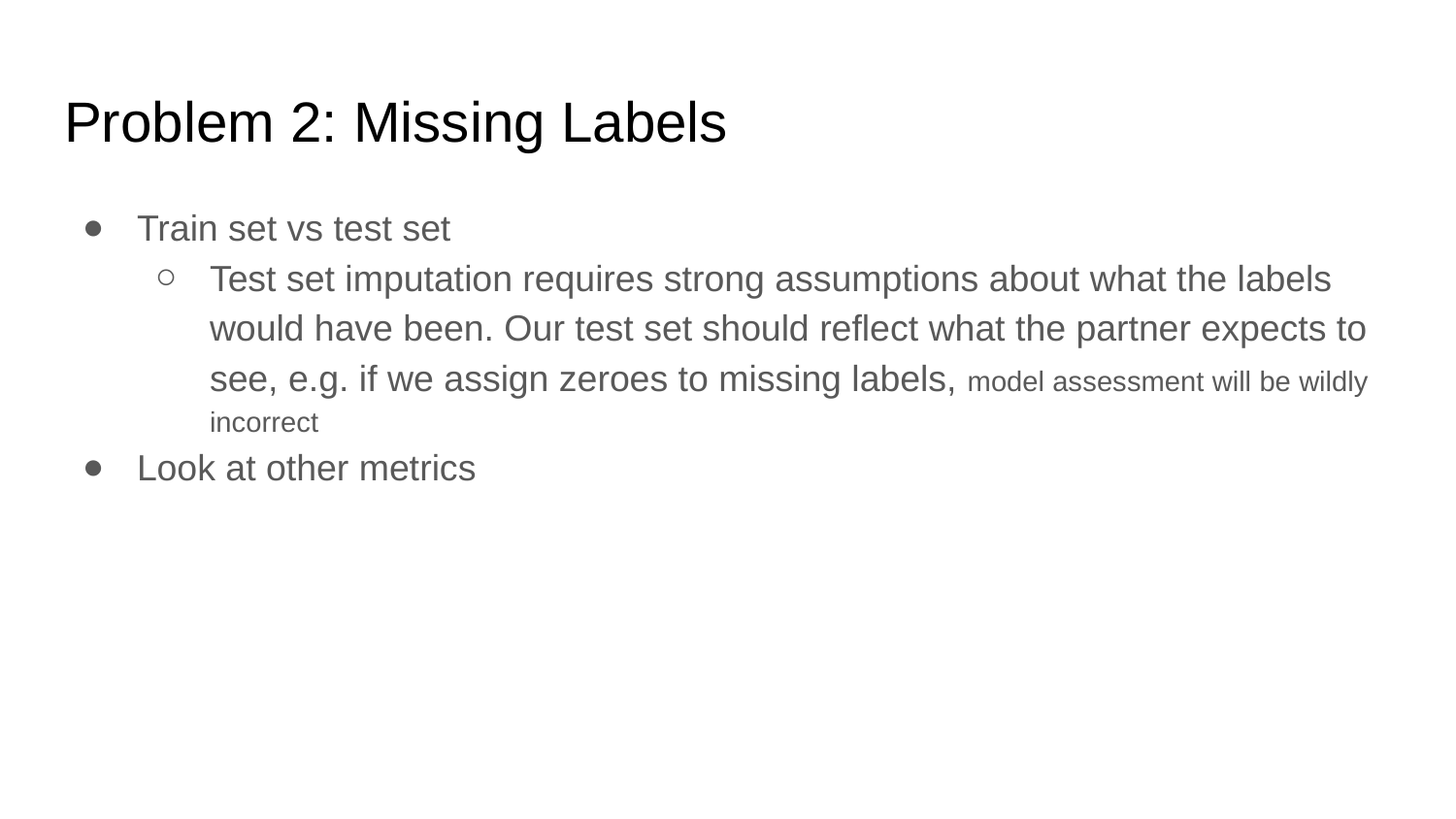

# Problem 2: Missing Labels
Train set vs test set
Test set imputation requires strong assumptions about what the labels would have been. Our test set should reflect what the partner expects to see, e.g. if we assign zeroes to missing labels, model assessment will be wildly incorrect
Look at other metrics